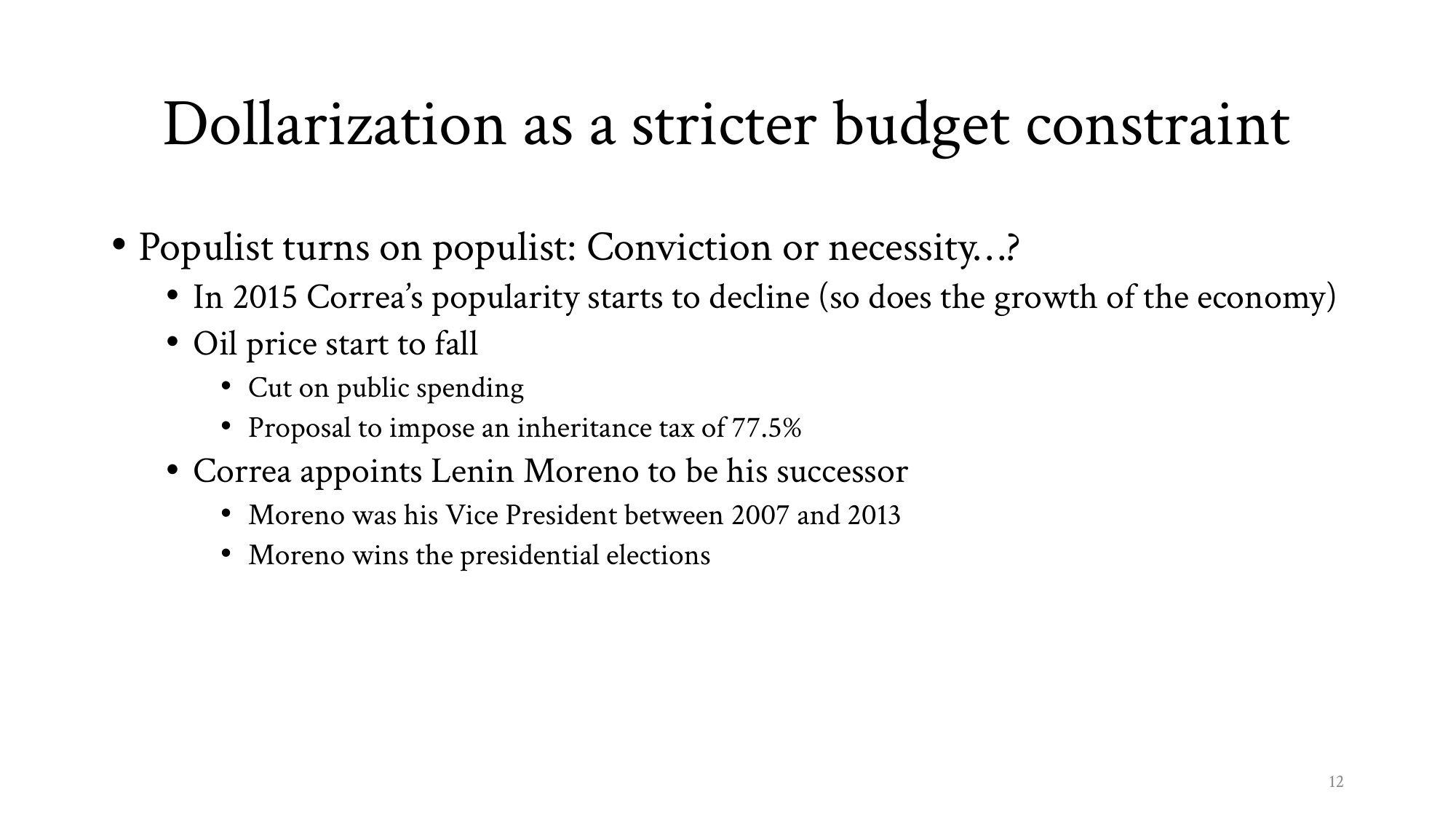

# Dollarization as a stricter budget constraint
Populist turns on populist: Conviction or necessity…?
In 2015 Correa’s popularity starts to decline (so does the growth of the economy)
Oil price start to fall
Cut on public spending
Proposal to impose an inheritance tax of 77.5%
Correa appoints Lenin Moreno to be his successor
Moreno was his Vice President between 2007 and 2013
Moreno wins the presidential elections
12